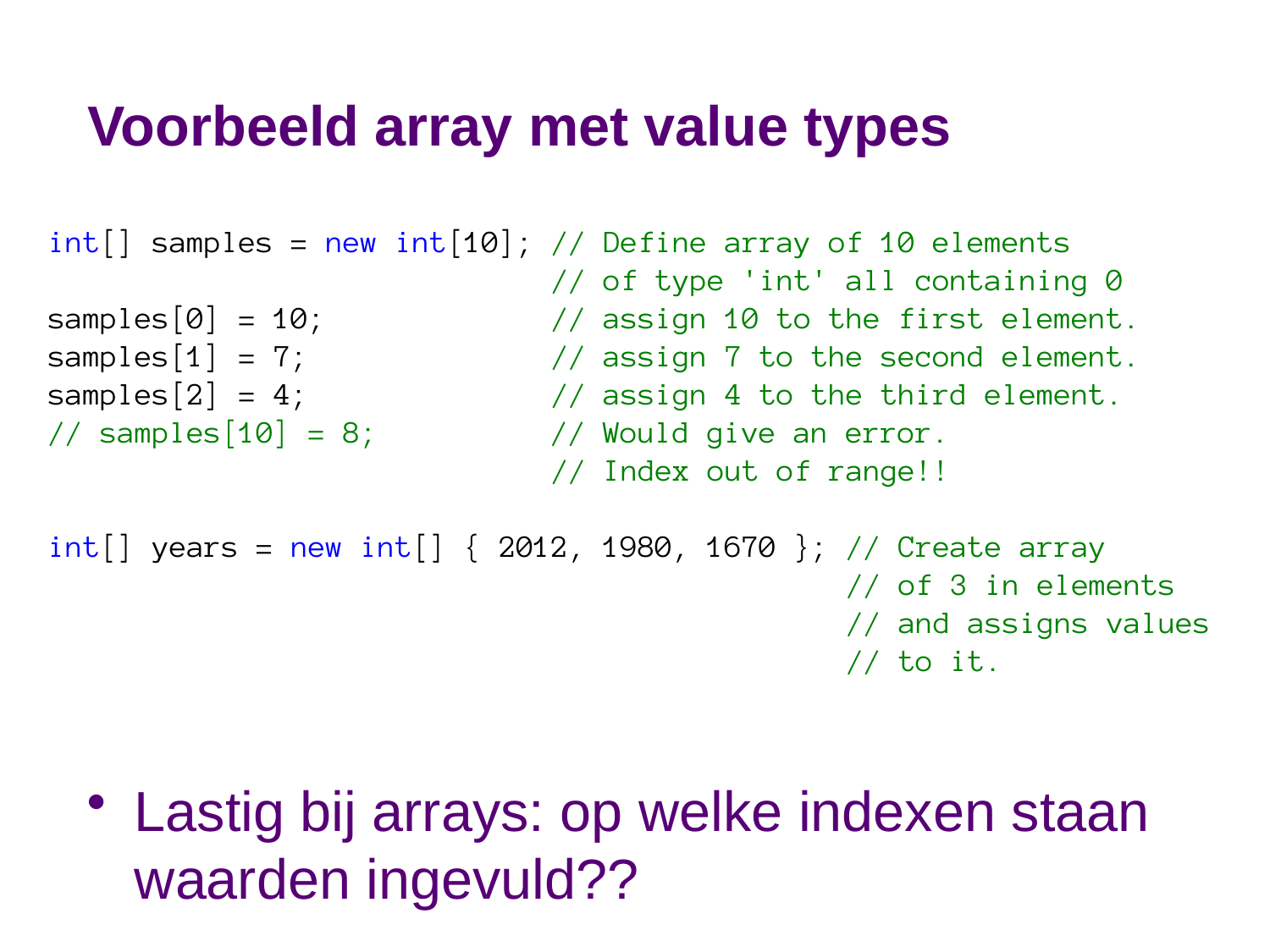

# Voorbeeld array met value types
int[] samples = new int[10]; // Define array of 10 elements
                             // of type 'int' all containing 0
samples[0] = 10;             // assign 10 to the first element.
samples[1] = 7;              // assign 7 to the second element.
samples[2] = 4;              // assign 4 to the third element.
// samples[10] = 8;          // Would give an error.
                             // Index out of range!!

int[] years = new int[] { 2012, 1980, 1670 }; // Create array
                                              // of 3 in elements
                                              // and assigns values
                                              // to it.

Lastig bij arrays: op welke indexen staan waarden ingevuld??